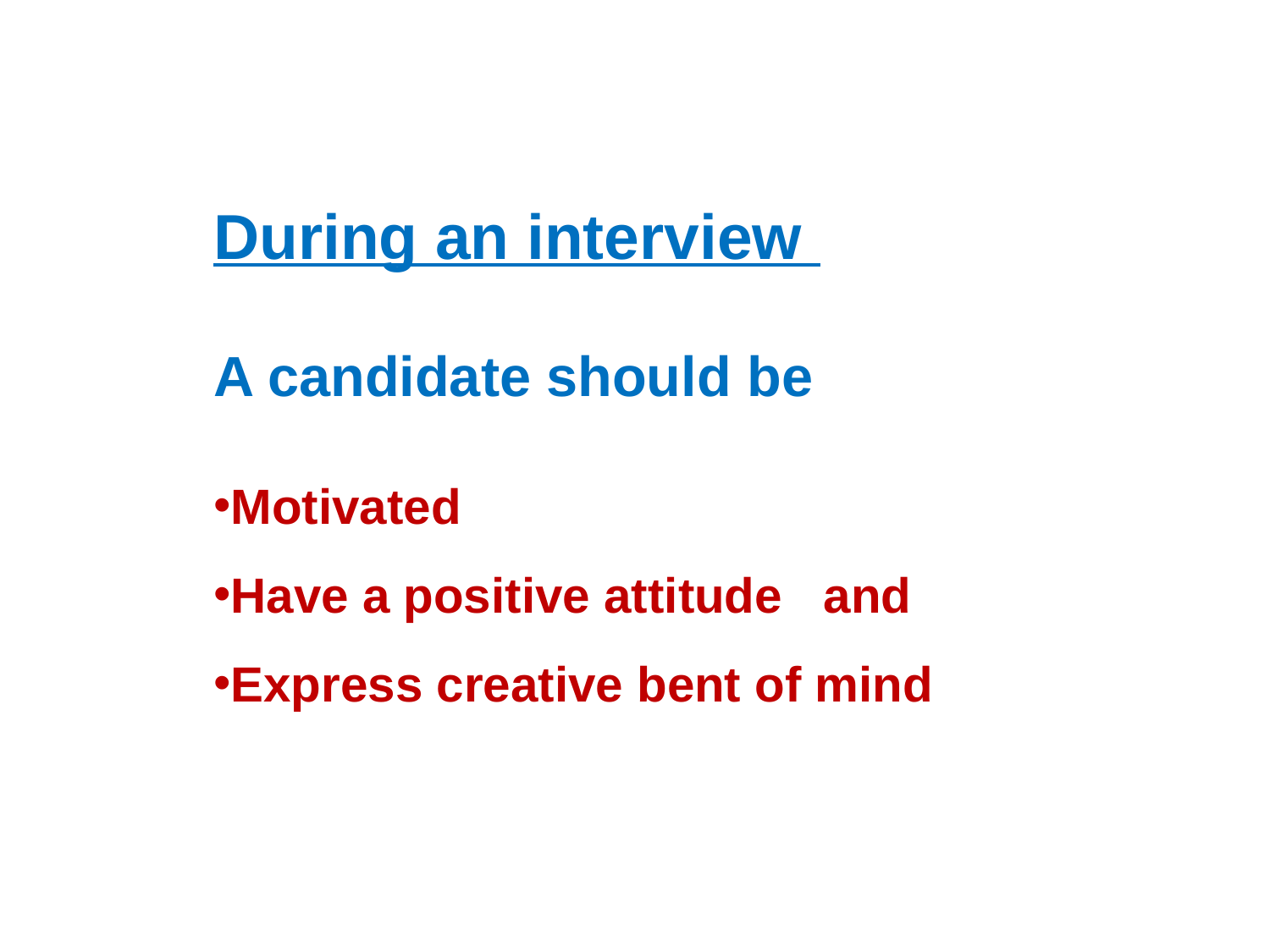

During an interview

A candidate should be

Motivated
Have a positive attitude   and
Express creative bent of mind